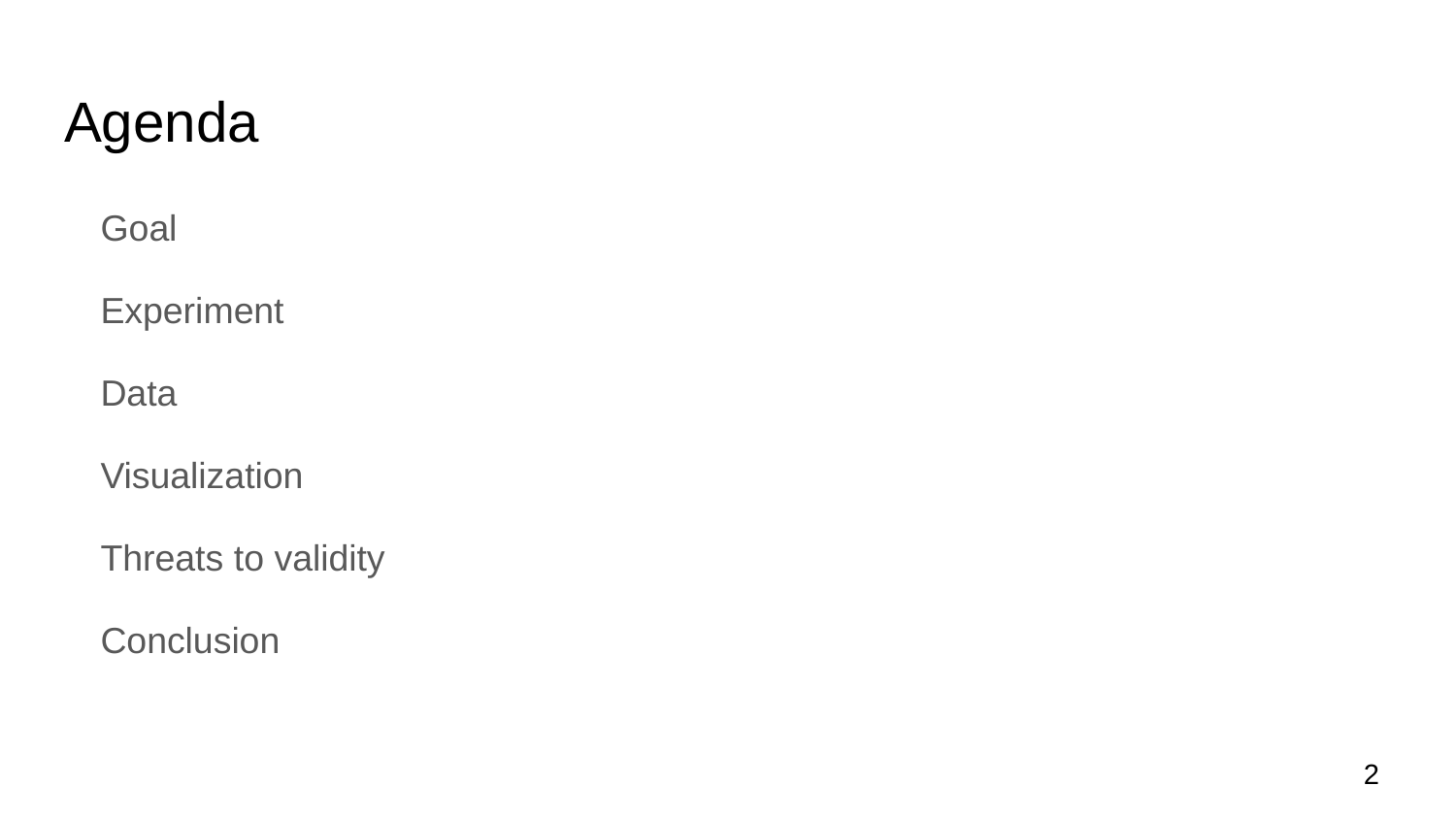

# Agenda
Goal
Experiment
Data
Visualization
Threats to validity
Conclusion
2